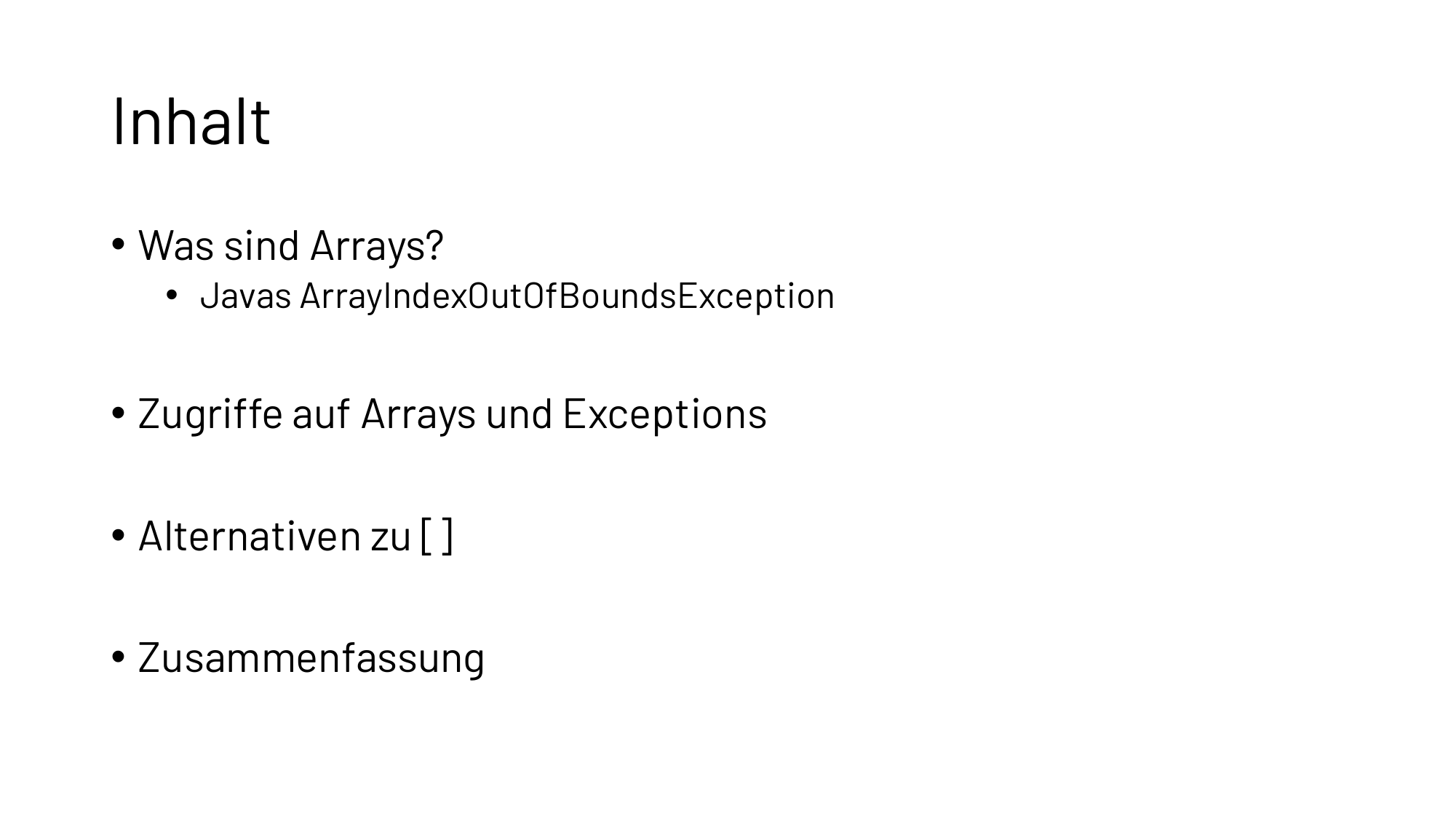

# Inhalt
Was sind Arrays?
 Javas ArrayIndexOutOfBoundsException

Zugriffe auf Arrays und Exceptions

Alternativen zu []

Zusammenfassung